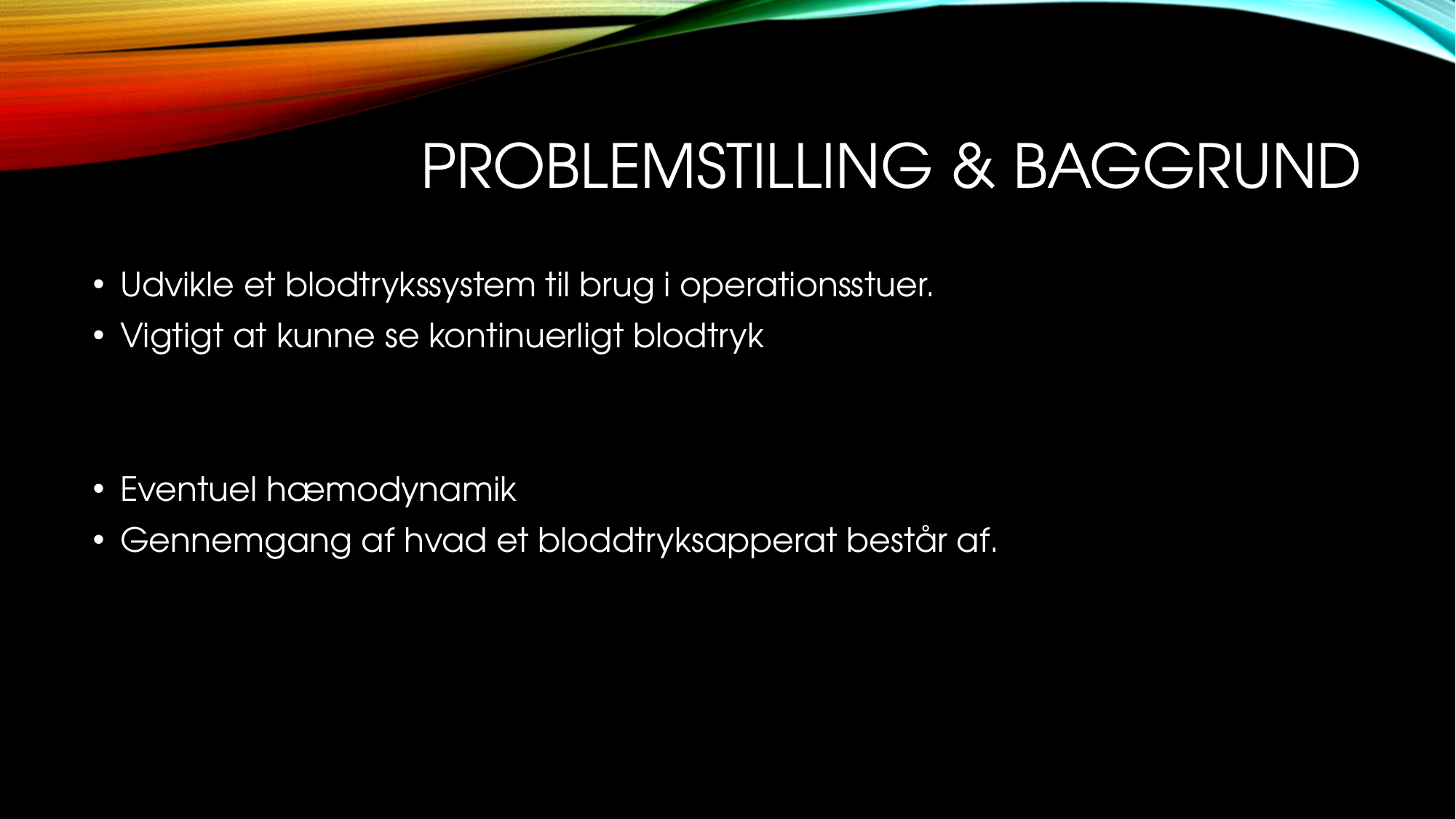

# Problemstilling & baggrund
Udvikle et blodtrykssystem til brug i operationsstuer.
Vigtigt at kunne se kontinuerligt blodtryk

Eventuel hæmodynamik
Gennemgang af hvad et bloddtryksapperat består af.